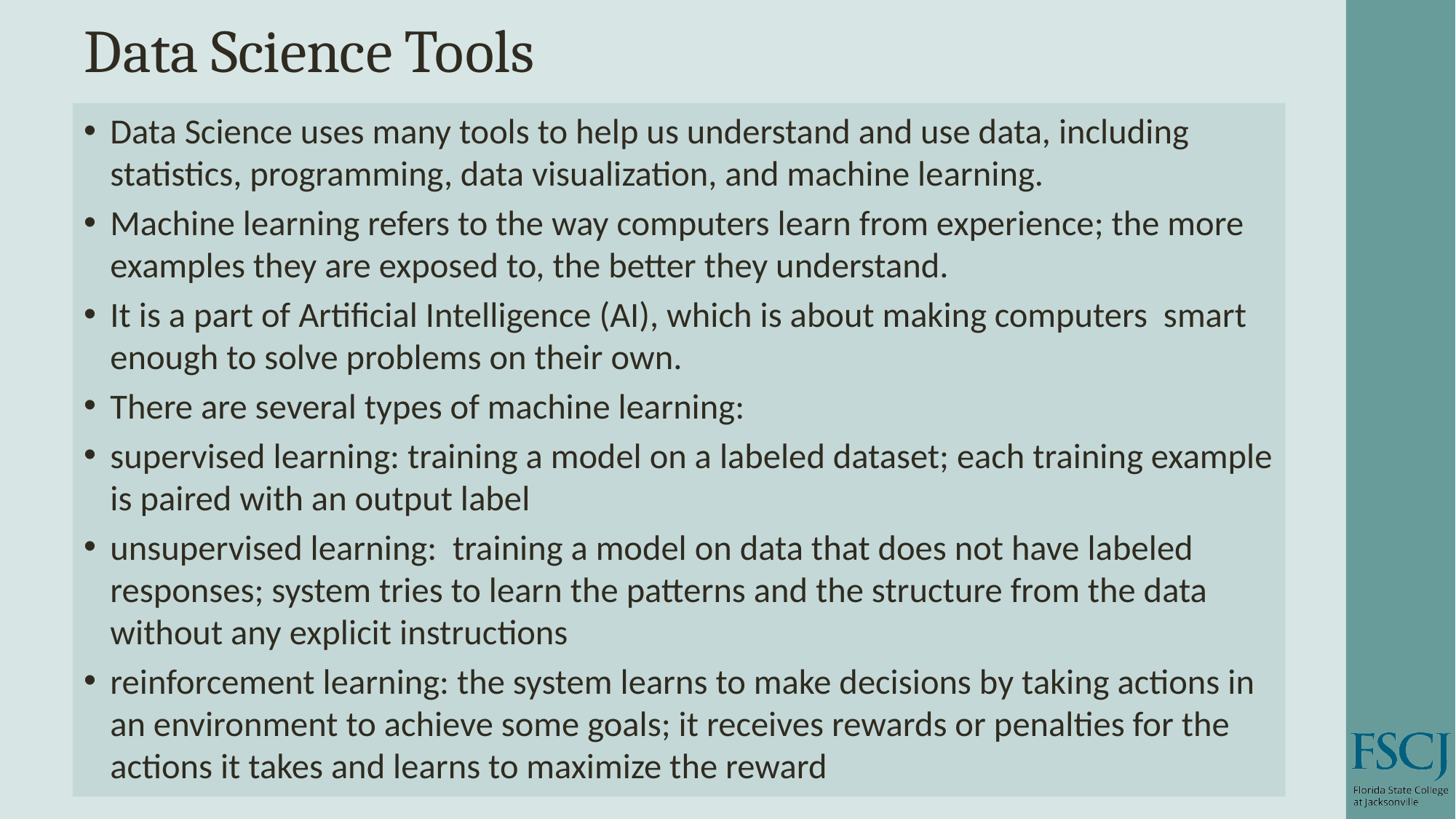

# Data Science Tools
Data Science uses many tools to help us understand and use data, including statistics, programming, data visualization, and machine learning.
Machine learning refers to the way computers learn from experience; the more examples they are exposed to, the better they understand.
It is a part of Artificial Intelligence (AI), which is about making computers  smart enough to solve problems on their own.
There are several types of machine learning:
supervised learning: training a model on a labeled dataset; each training example is paired with an output label
unsupervised learning:  training a model on data that does not have labeled responses; system tries to learn the patterns and the structure from the data without any explicit instructions
reinforcement learning: the system learns to make decisions by taking actions in an environment to achieve some goals; it receives rewards or penalties for the actions it takes and learns to maximize the reward